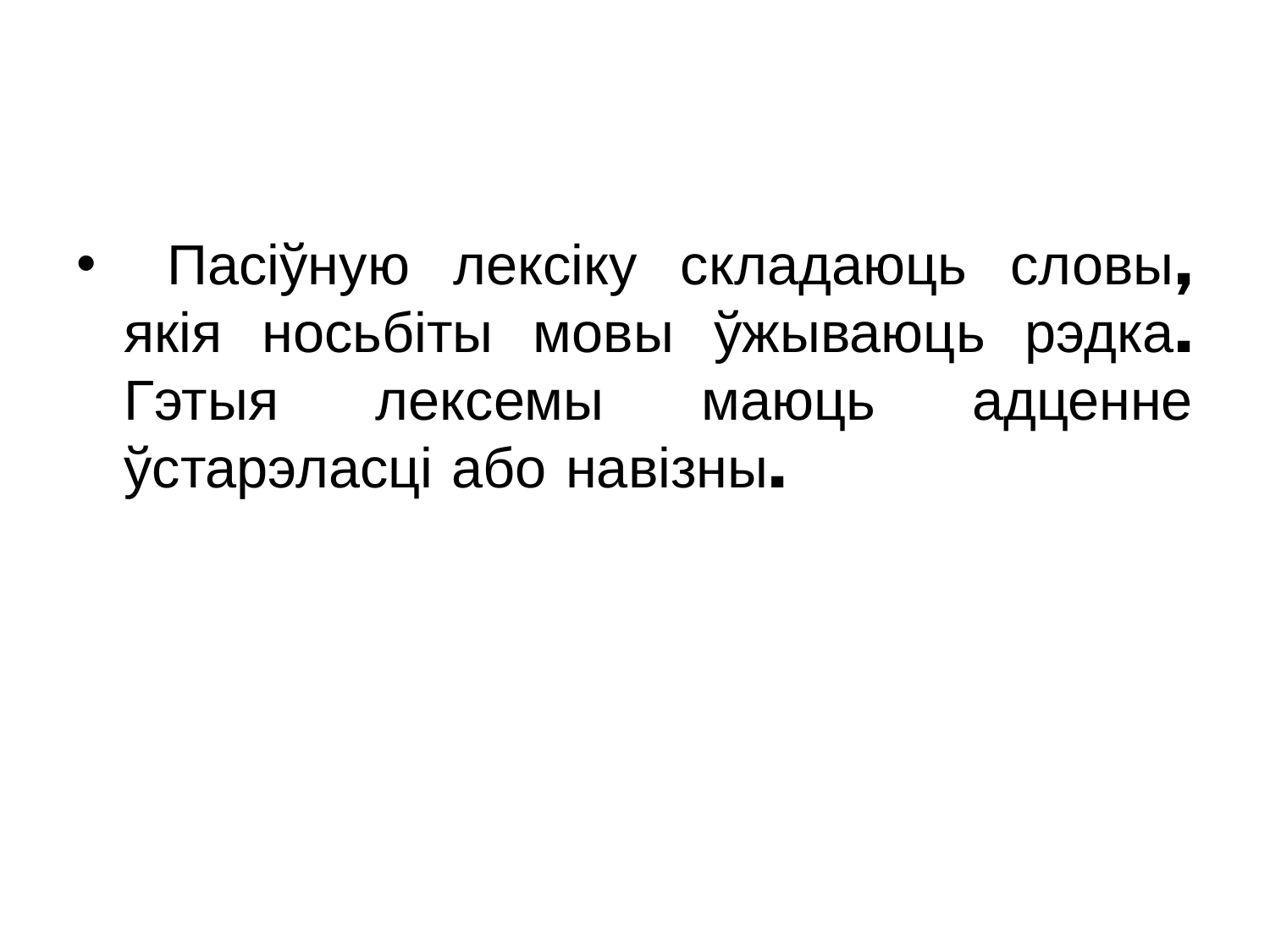

Пасіўную лексіку складаюць словы, якія носьбіты мовы ўжываюць рэдка. Гэтыя лексемы маюць адценне ўстарэласці або навізны.